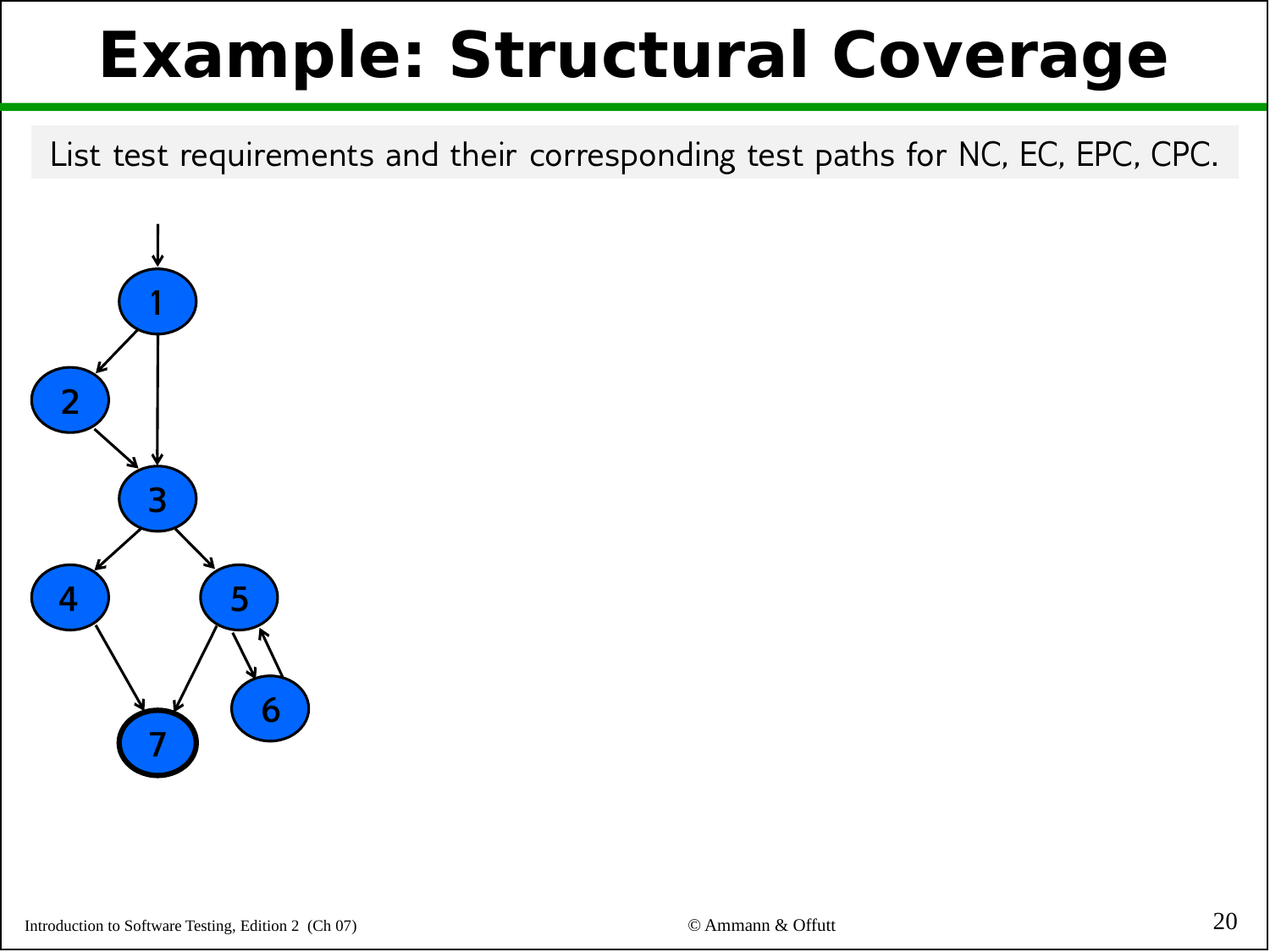

# Example: Structural Coverage
List test requirements and their corresponding test paths for NC, EC, EPC, CPC.

1

2

3

4

5

6

7
20
© Ammann & Offutt
Introduction to Software Testing, Edition 2  (Ch 07)